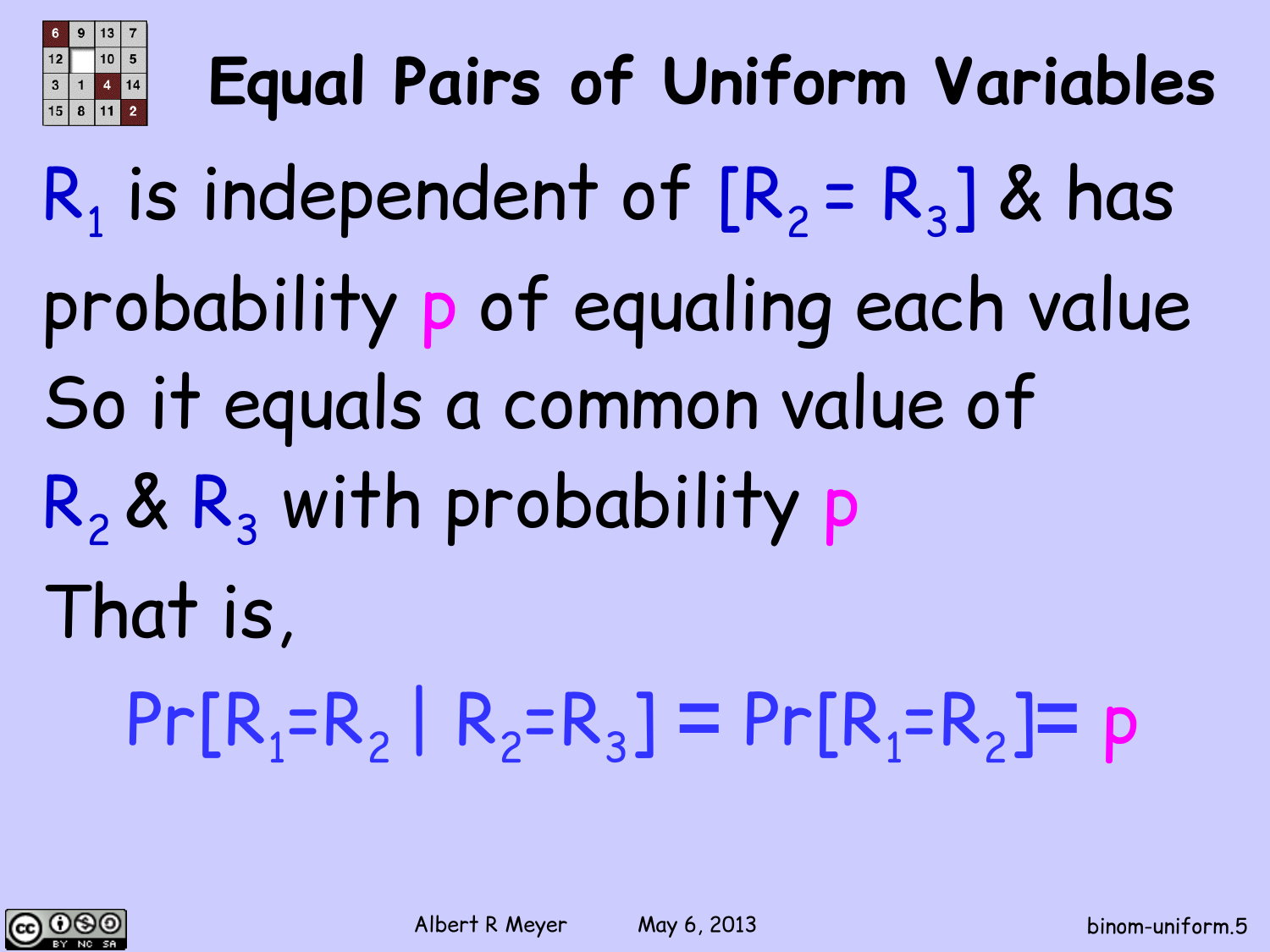

# Equal Pairs of Uniform Variables
R1 is independent of [R2 = R3] & has
probability p of equaling each value
So it equals a common value of
R2 & R3 with probability p
That is,
Pr[R1=R2 | R2=R3] = Pr[R1=R2]= p
binom-uniform.5